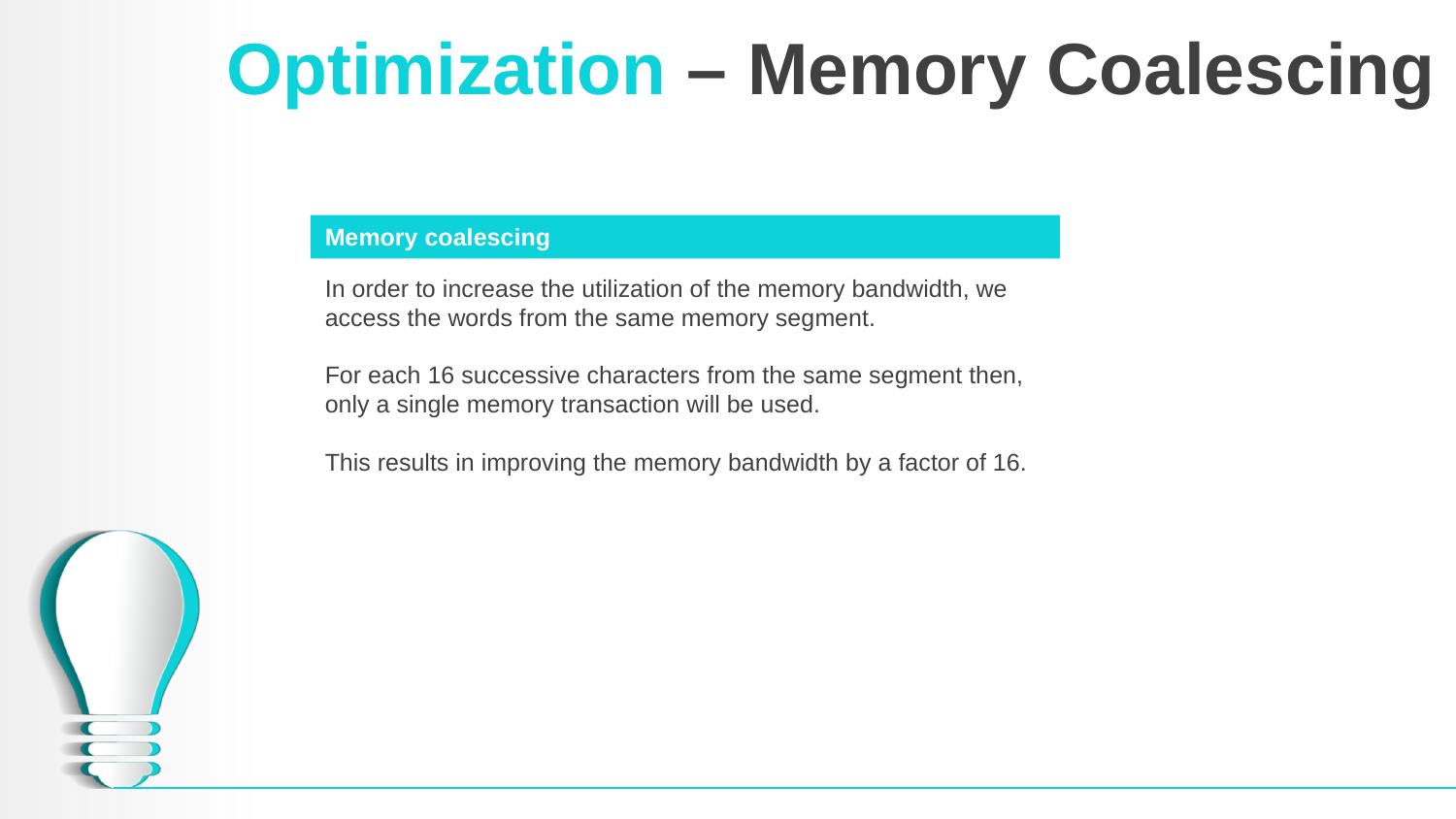

# Optimization – Memory Coalescing

Memory coalescing
In order to increase the utilization of the memory bandwidth, we access the words from the same memory segment.

For each 16 successive characters from the same segment then, only a single memory transaction will be used.

This results in improving the memory bandwidth by a factor of 16.